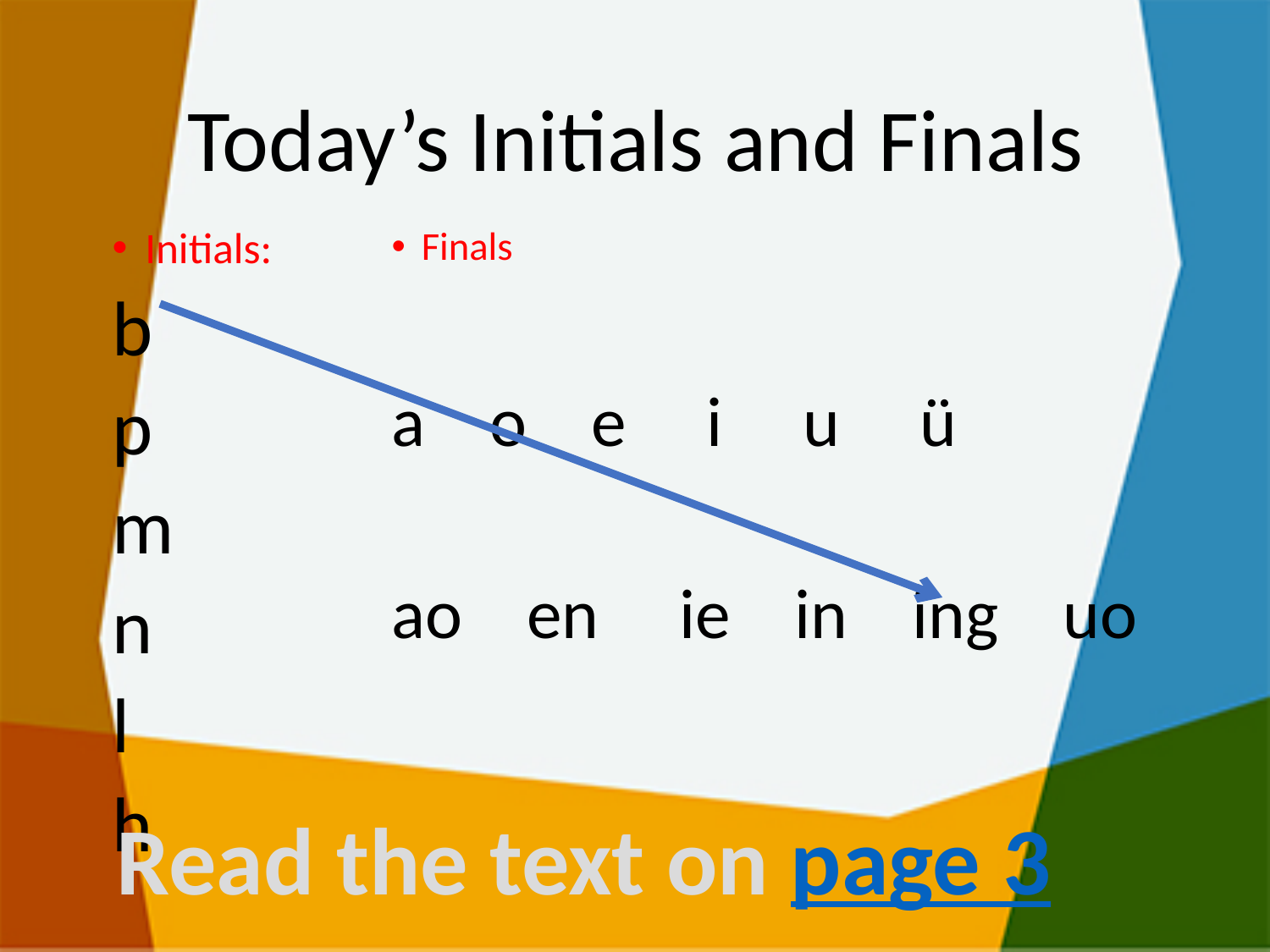

# Today’s Initials and Finals
Initials:
b
p
m
n
l
h

Finals
a    o    e     i     u     ü
ao    en     ie    in    ing    uo
Read the text on page 3